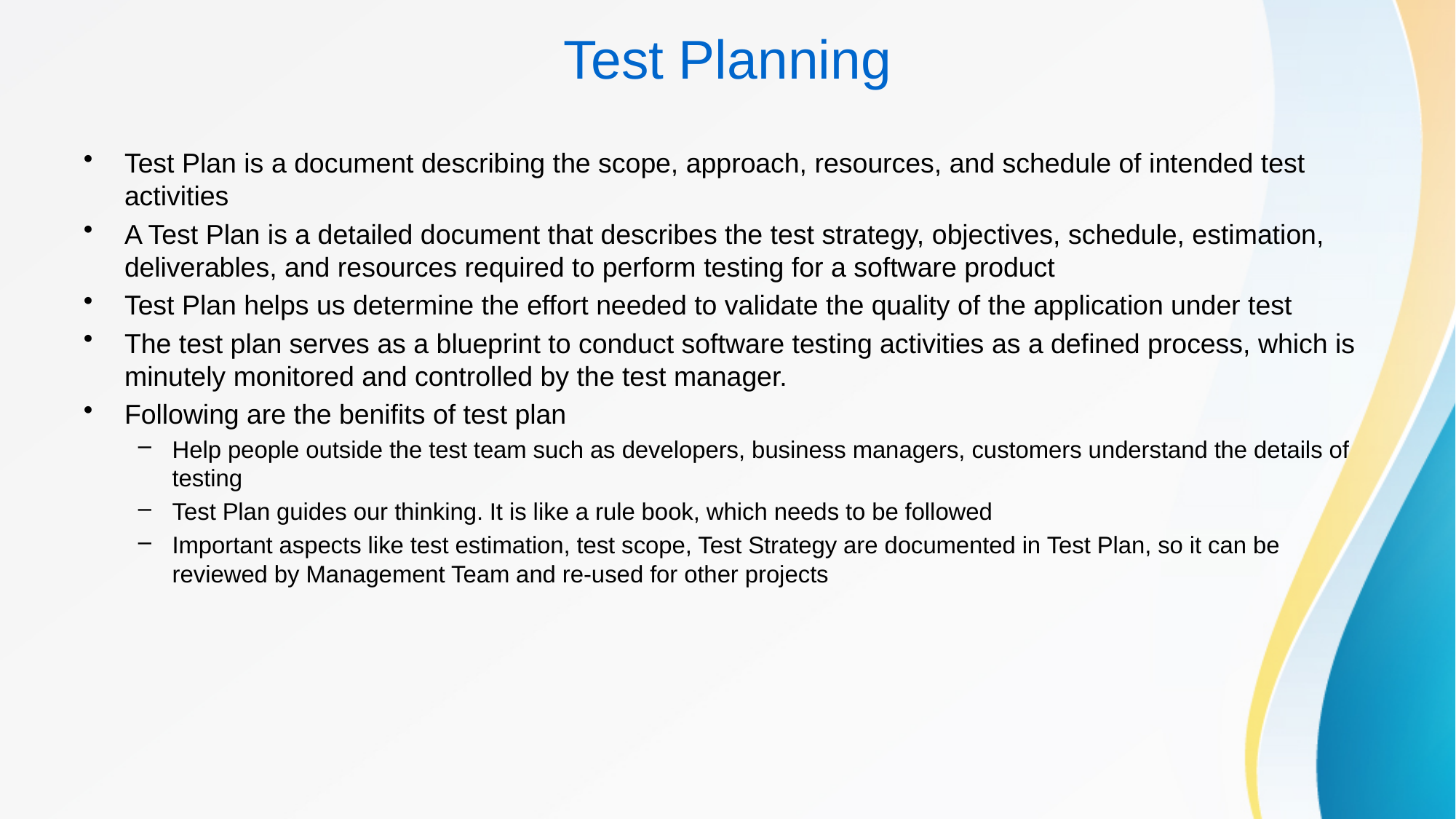

# Test Planning
Test Plan is a document describing the scope, approach, resources, and schedule of intended test activities
A Test Plan is a detailed document that describes the test strategy, objectives, schedule, estimation, deliverables, and resources required to perform testing for a software product
Test Plan helps us determine the effort needed to validate the quality of the application under test
The test plan serves as a blueprint to conduct software testing activities as a defined process, which is minutely monitored and controlled by the test manager.
Following are the benifits of test plan
Help people outside the test team such as developers, business managers, customers understand the details of testing
Test Plan guides our thinking. It is like a rule book, which needs to be followed
Important aspects like test estimation, test scope, Test Strategy are documented in Test Plan, so it can be reviewed by Management Team and re-used for other projects